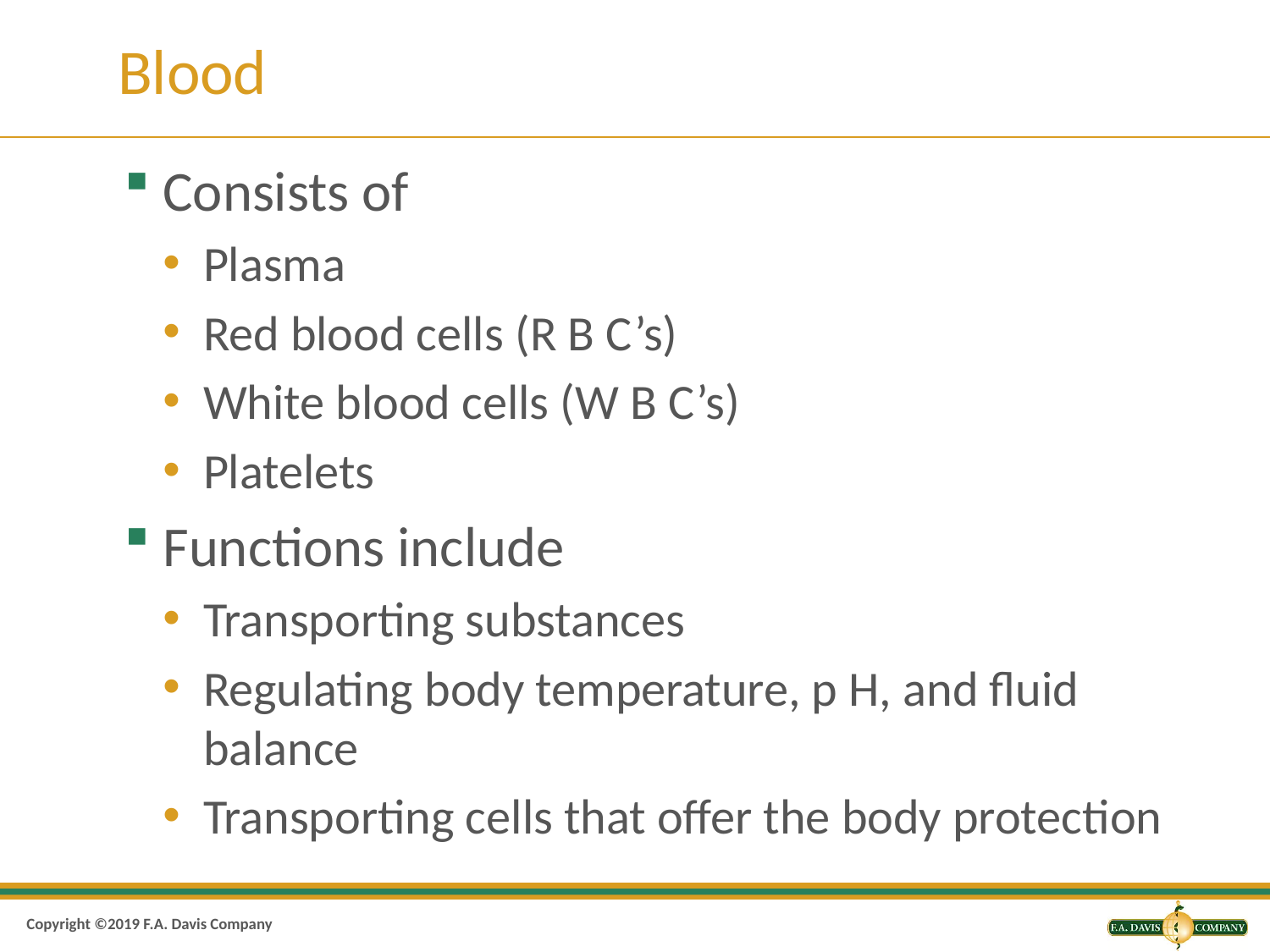

# Blood
Consists of
Plasma
Red blood cells (R B C’s)
White blood cells (W B C’s)
Platelets
Functions include
Transporting substances
Regulating body temperature, p H, and fluid balance
Transporting cells that offer the body protection